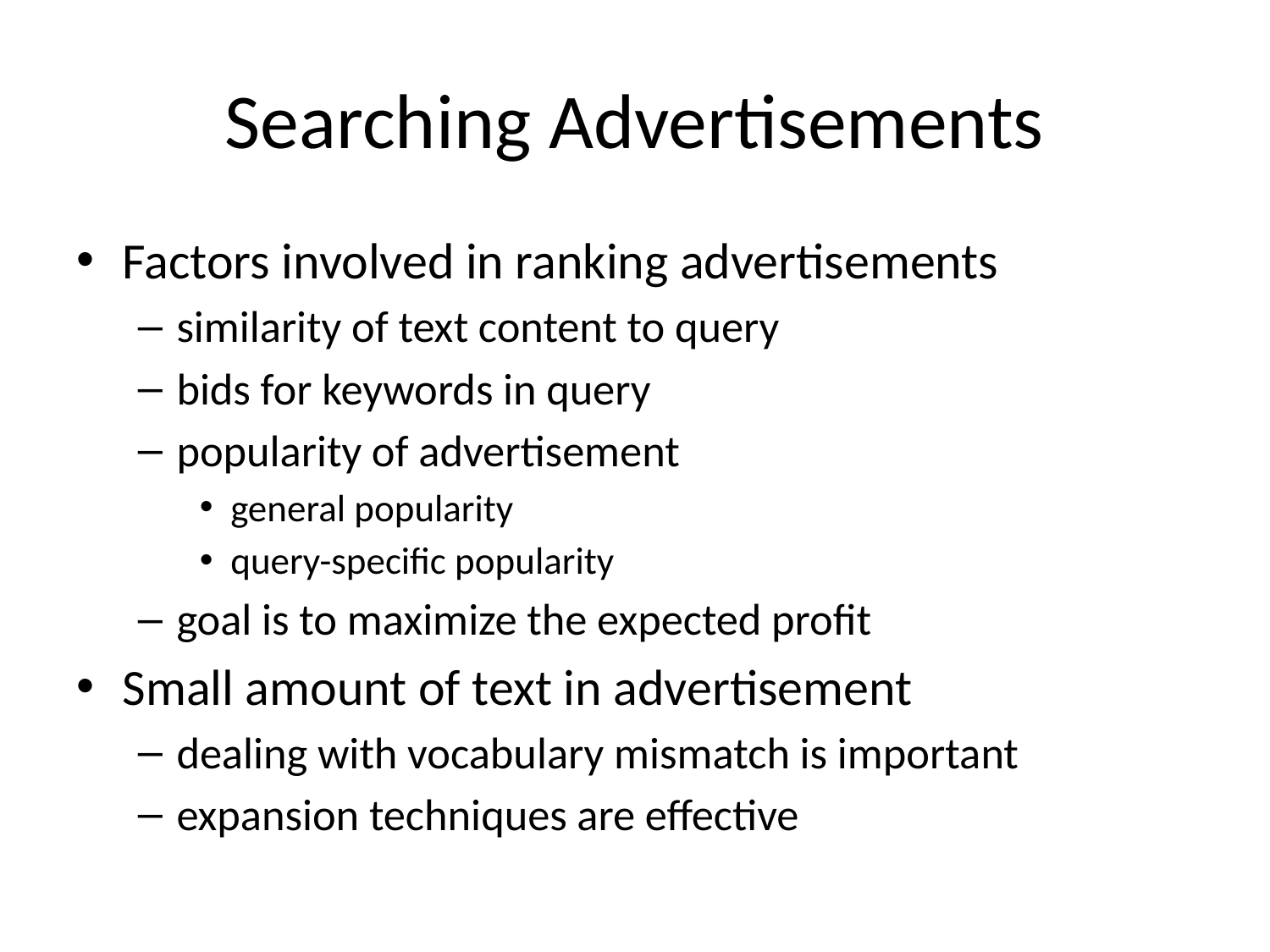

# Searching Advertisements
Factors involved in ranking advertisements
similarity of text content to query
bids for keywords in query
popularity of advertisement
general popularity
query-specific popularity
goal is to maximize the expected profit
Small amount of text in advertisement
dealing with vocabulary mismatch is important
expansion techniques are effective